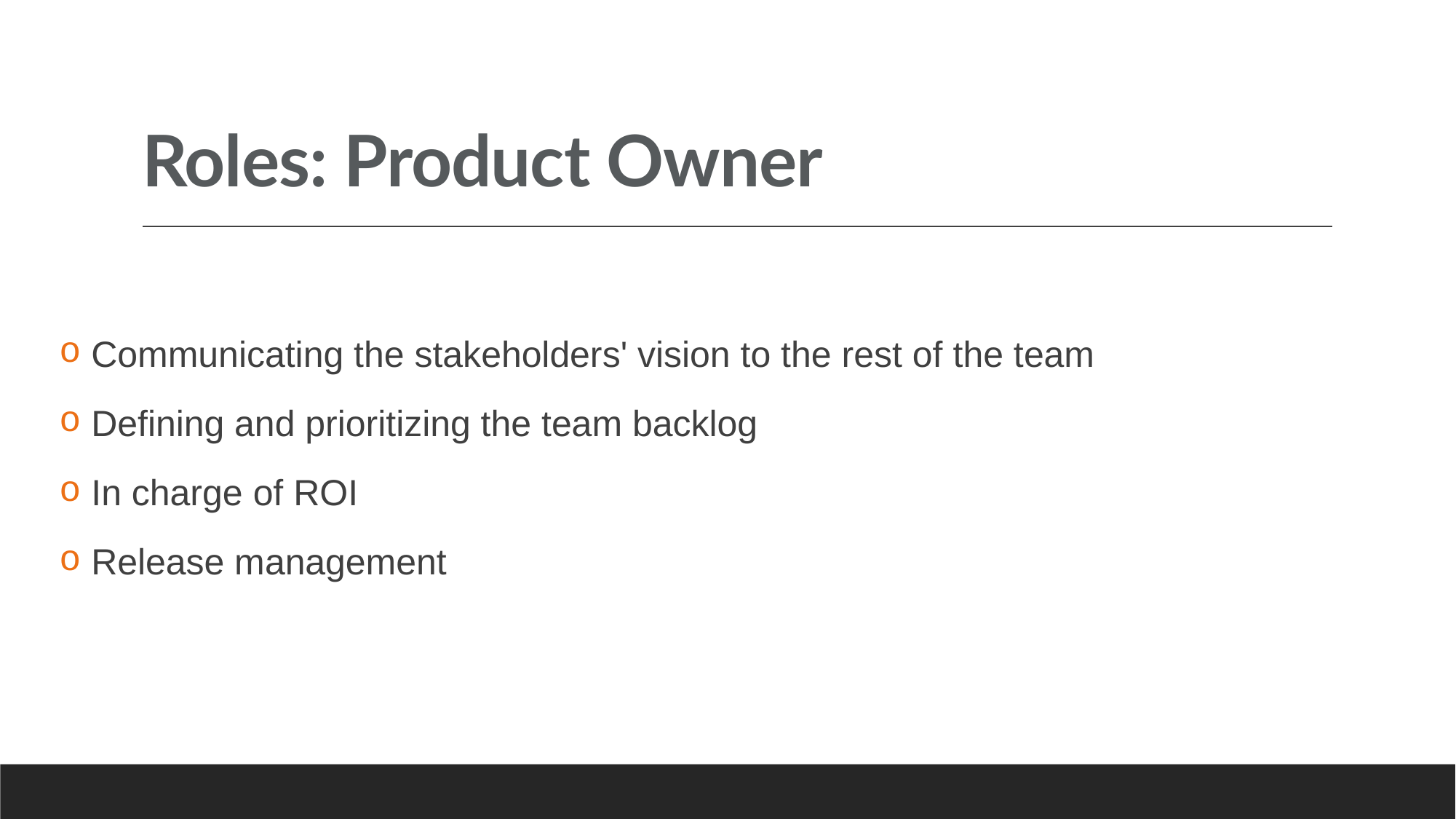

# Roles: Product Owner

 Communicating the stakeholders' vision to the rest of the team
 Defining and prioritizing the team backlog
 In charge of ROI
 Release management